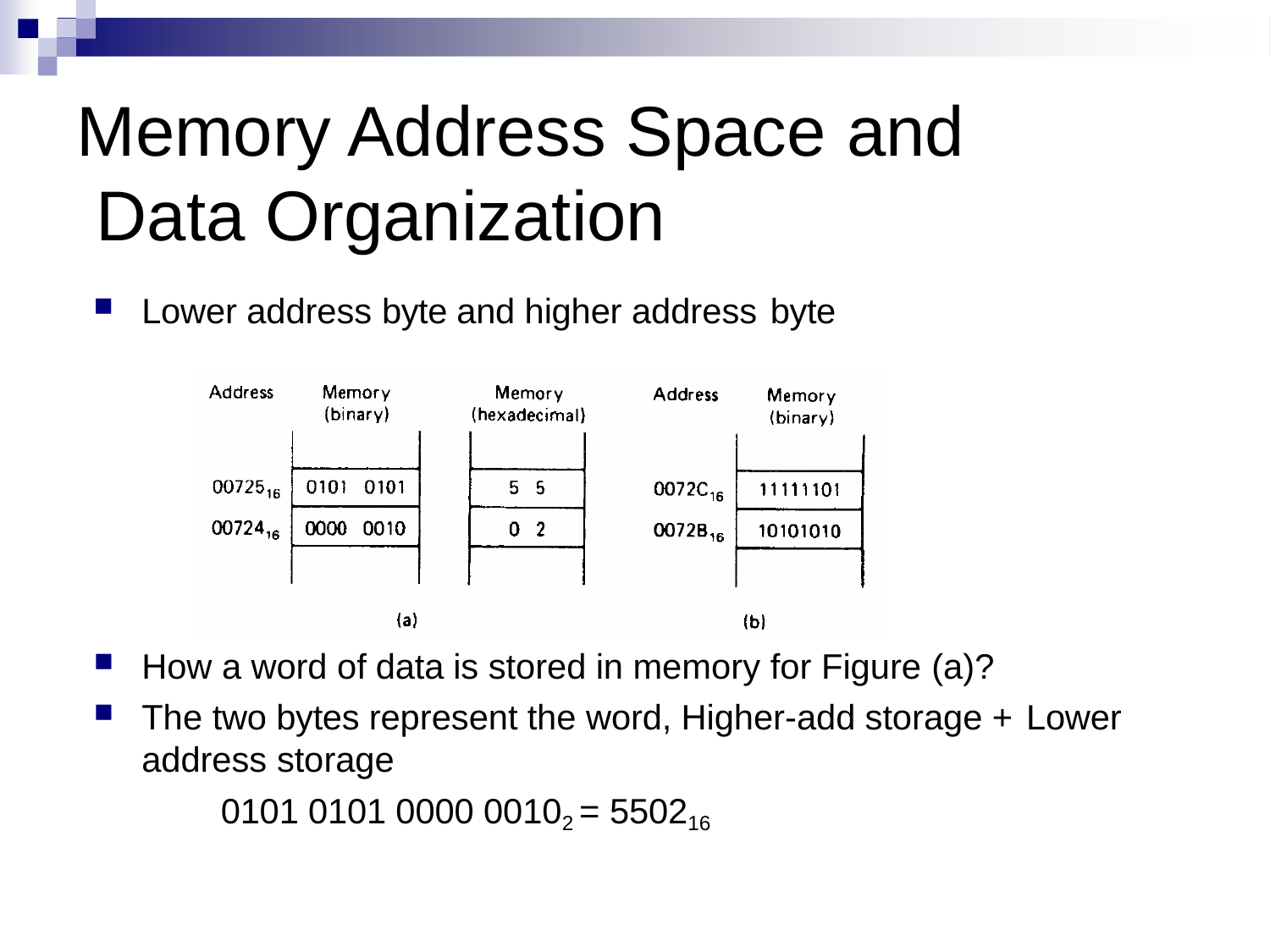

# Memory Address Space and  Data Organization
Lower address byte and higher address byte

How a word of data is stored in memory for Figure (a)?
The two bytes represent the word, Higher-add storage + Lower
address storage
0101 0101 0000 00102 = 550216